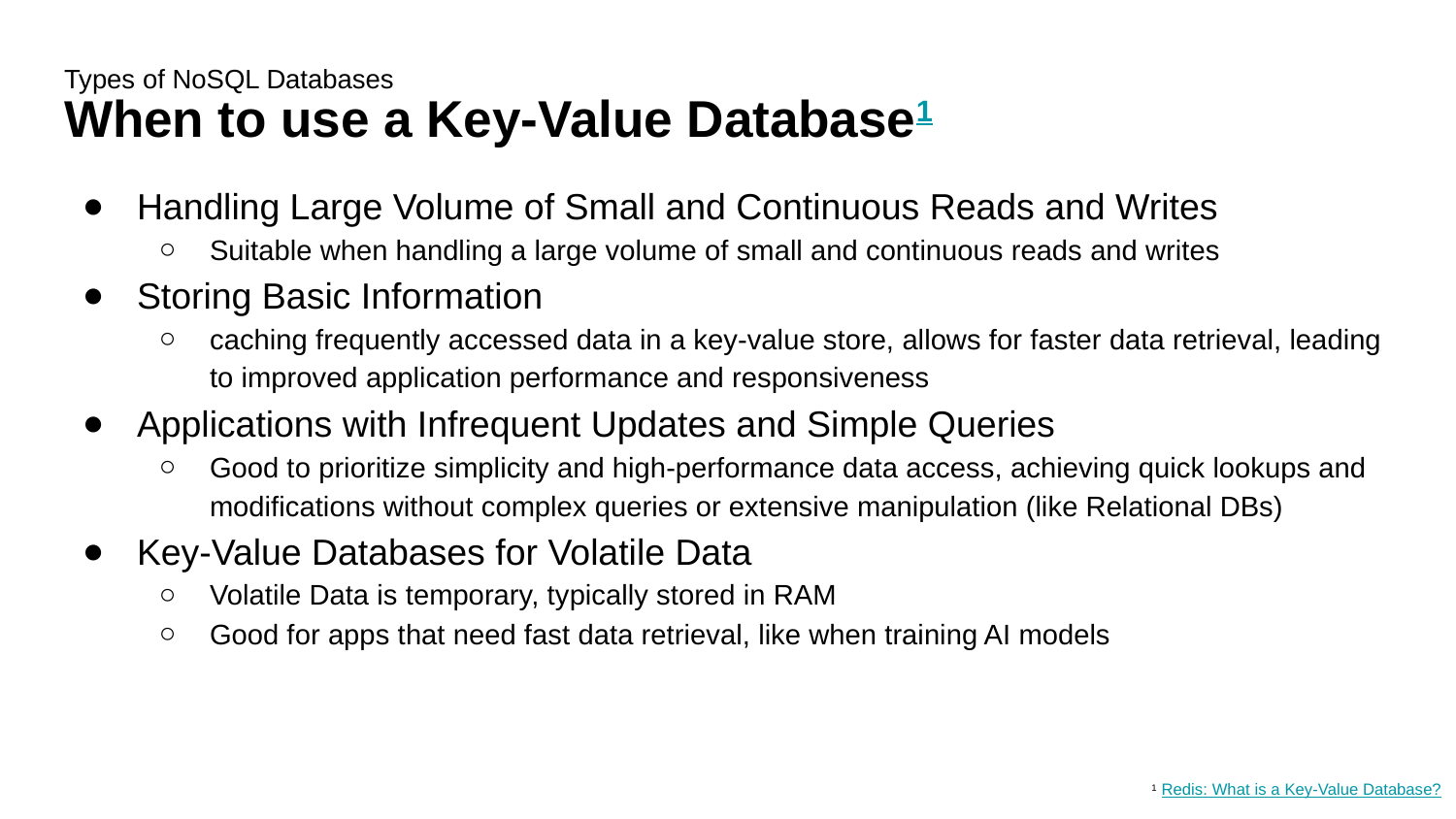

Types of NoSQL Databases
# When to use a Key-Value Database1

Handling Large Volume of Small and Continuous Reads and Writes
Suitable when handling a large volume of small and continuous reads and writes
Storing Basic Information
caching frequently accessed data in a key-value store, allows for faster data retrieval, leading to improved application performance and responsiveness
Applications with Infrequent Updates and Simple Queries
Good to prioritize simplicity and high-performance data access, achieving quick lookups and modifications without complex queries or extensive manipulation (like Relational DBs)
Key-Value Databases for Volatile Data
Volatile Data is temporary, typically stored in RAM
Good for apps that need fast data retrieval, like when training AI models
1 Redis: What is a Key-Value Database?